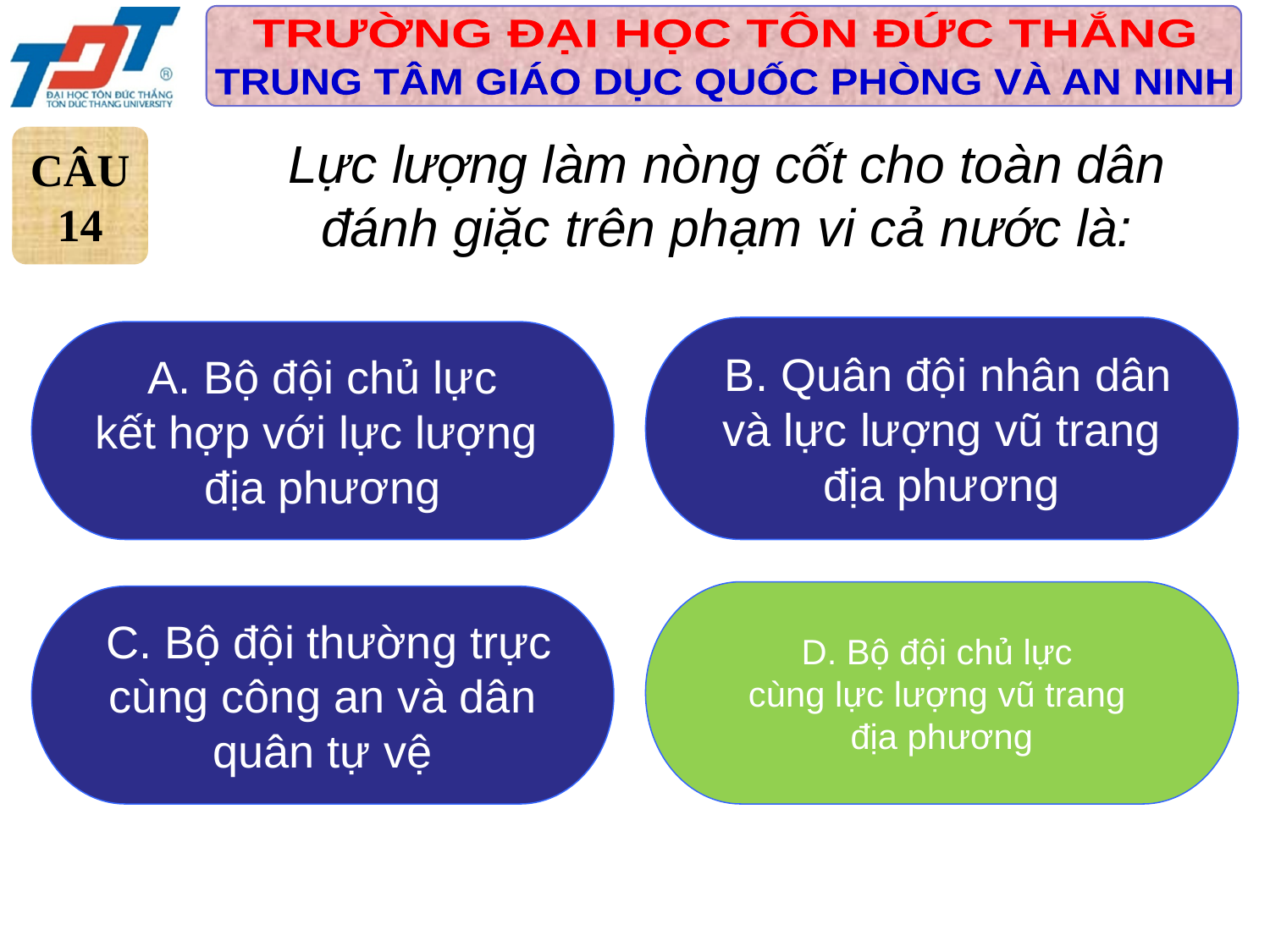

Lực lượng làm nòng cốt cho toàn dân đánh giặc trên phạm vi cả nước là:
CÂU
14
 B. Quân đội nhân dân
 và lực lượng vũ trang
địa phương
 A. Bộ đội chủ lực
kết hợp với lực lượng
địa phương
D. Bộ đội chủ lực
cùng lực lượng vũ trang
địa phương
 C. Bộ đội thường trực
 cùng công an và dân
quân tự vệ